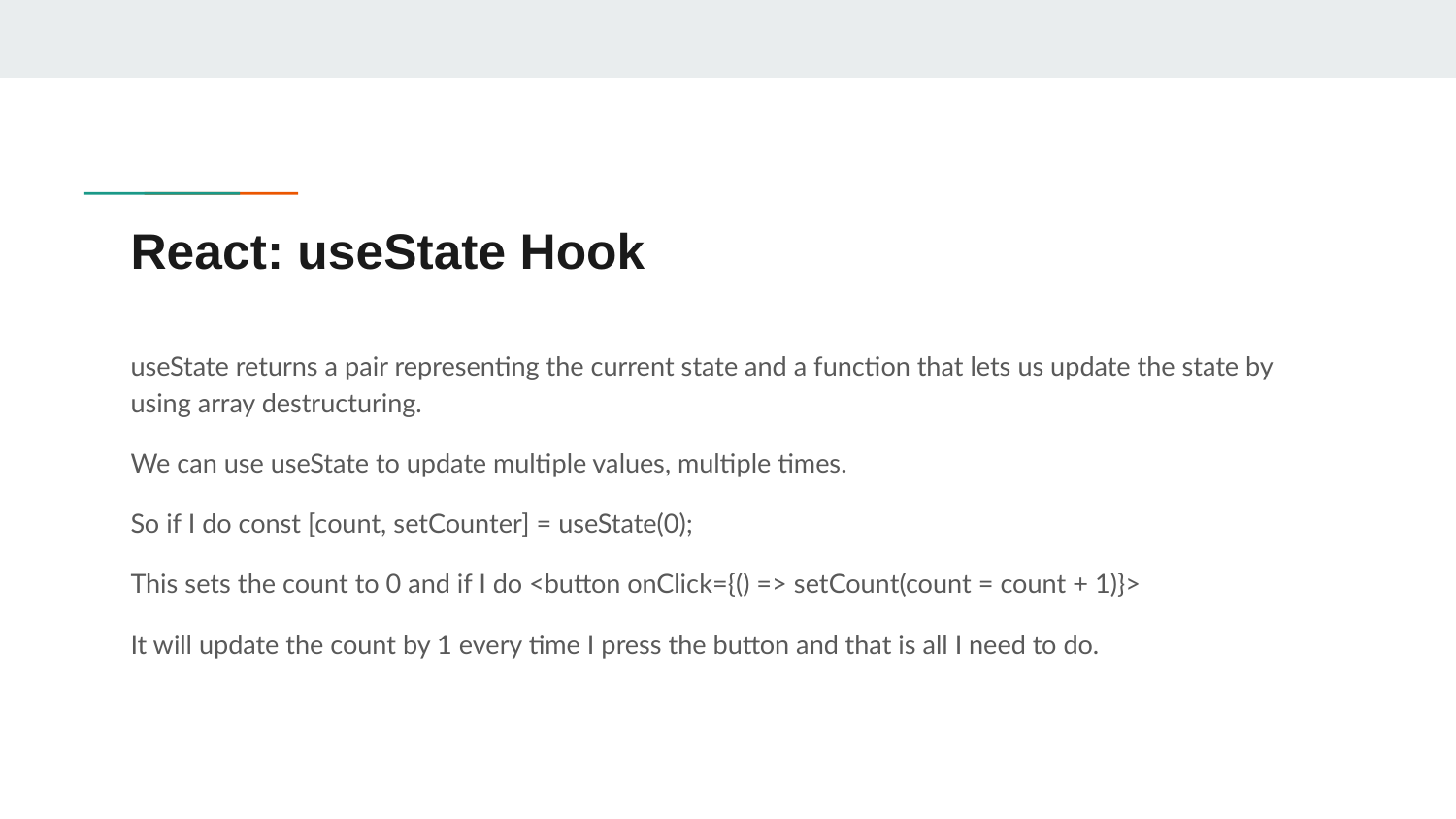

# React: useState Hook
useState returns a pair representing the current state and a function that lets us update the state by using array destructuring.
We can use useState to update multiple values, multiple times.
So if I do const [count, setCounter] = useState(0);
This sets the count to 0 and if I do <button onClick={() => setCount(count = count + 1)}>
It will update the count by 1 every time I press the button and that is all I need to do.